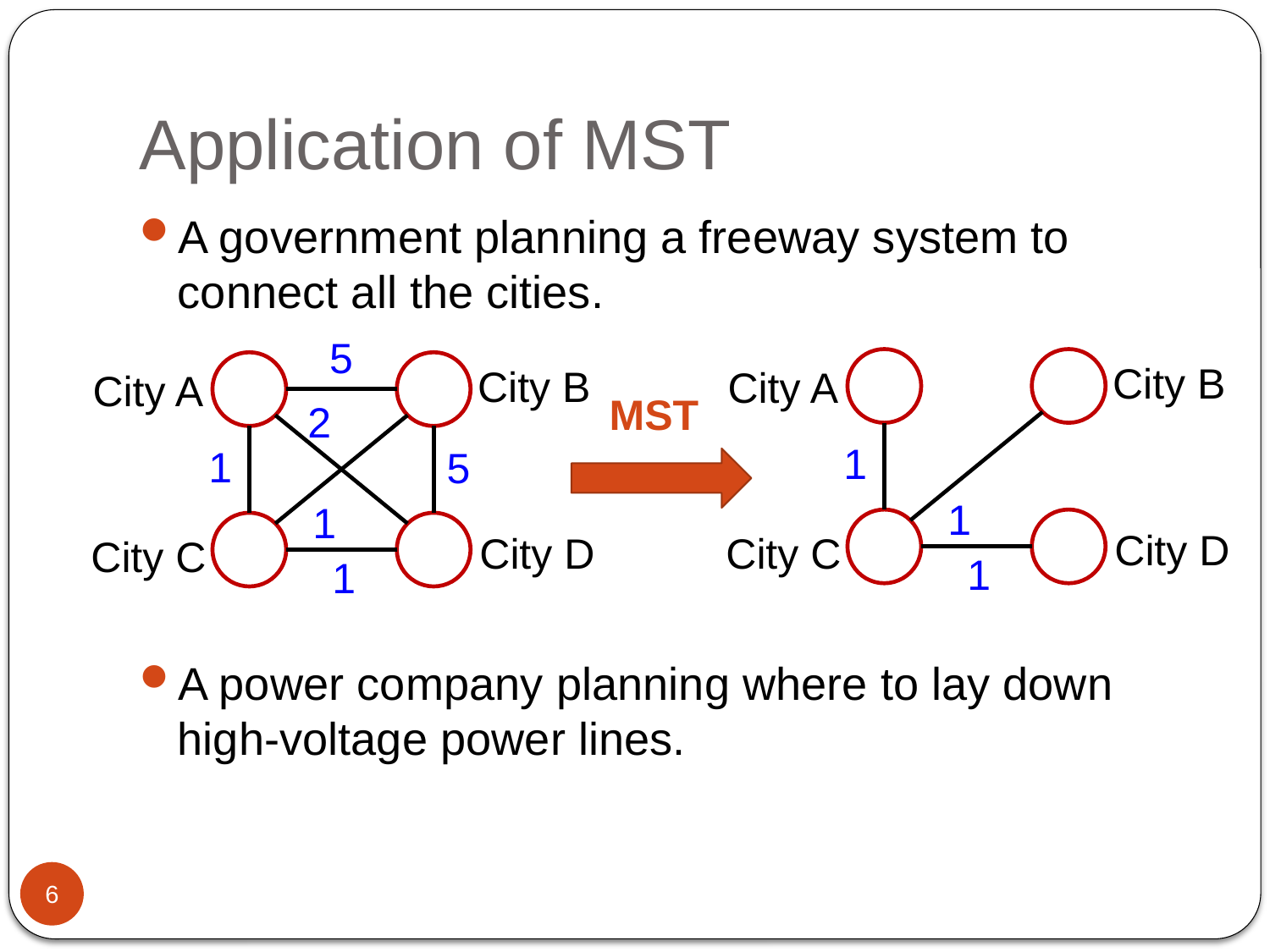

# Application of MST
A government planning a freeway system to connect all the cities.

A power company planning where to lay down high-voltage power lines.
5

2
1
5
1

1
City B
City A
City D
City C

1
1

1
City B
City A
City D
City C
MST

6